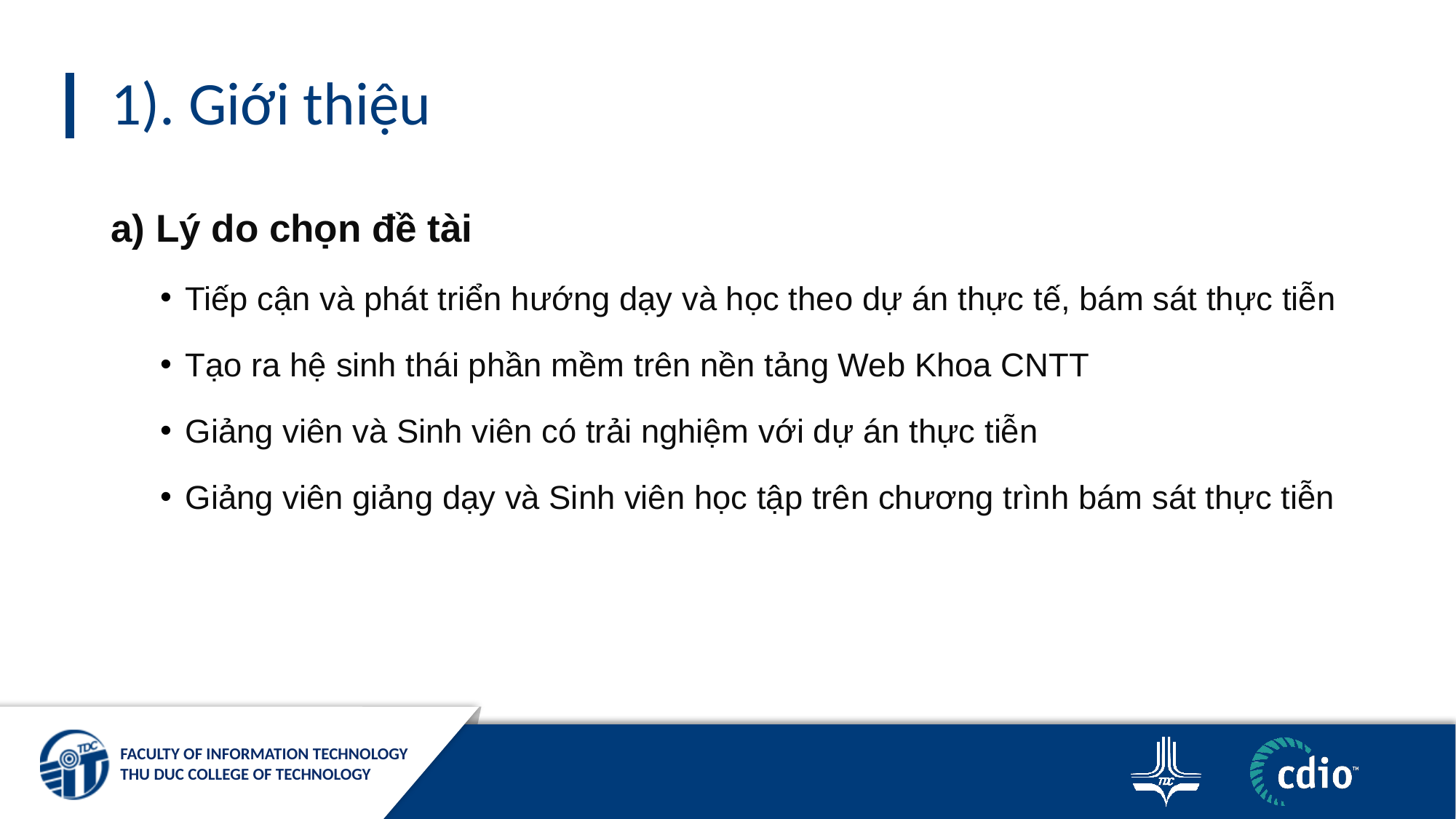

# 1). Giới thiệu
a) Lý do chọn đề tài
Tiếp cận và phát triển hướng dạy và học theo dự án thực tế, bám sát thực tiễn
Tạo ra hệ sinh thái phần mềm trên nền tảng Web Khoa CNTT
Giảng viên và Sinh viên có trải nghiệm với dự án thực tiễn
Giảng viên giảng dạy và Sinh viên học tập trên chương trình bám sát thực tiễn